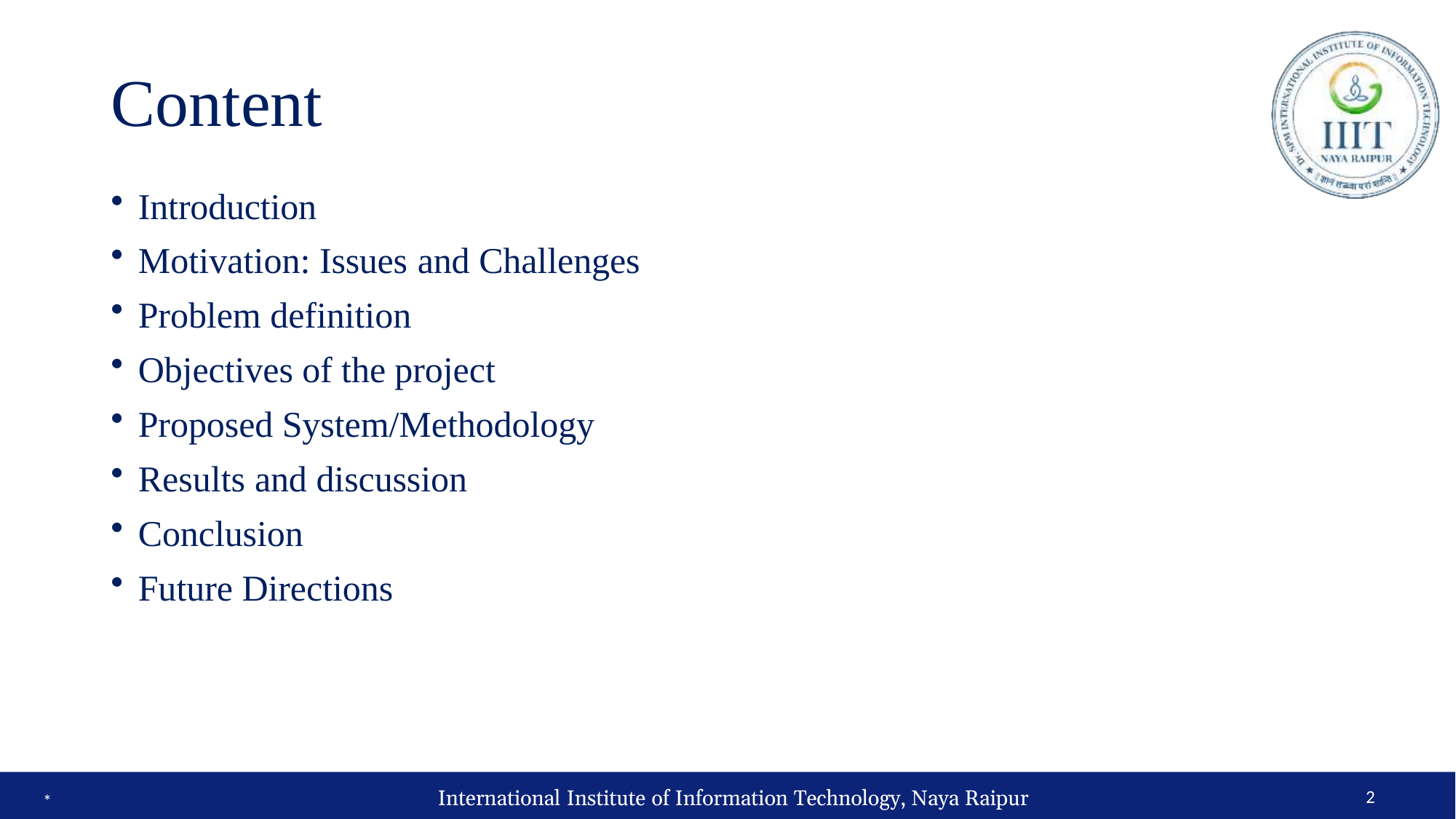

# Content
Introduction
Motivation: Issues and Challenges
Problem definition
Objectives of the project
Proposed System/Methodology
Results and discussion
Conclusion
Future Directions
2
International Institute of Information Technology, Naya Raipur
*